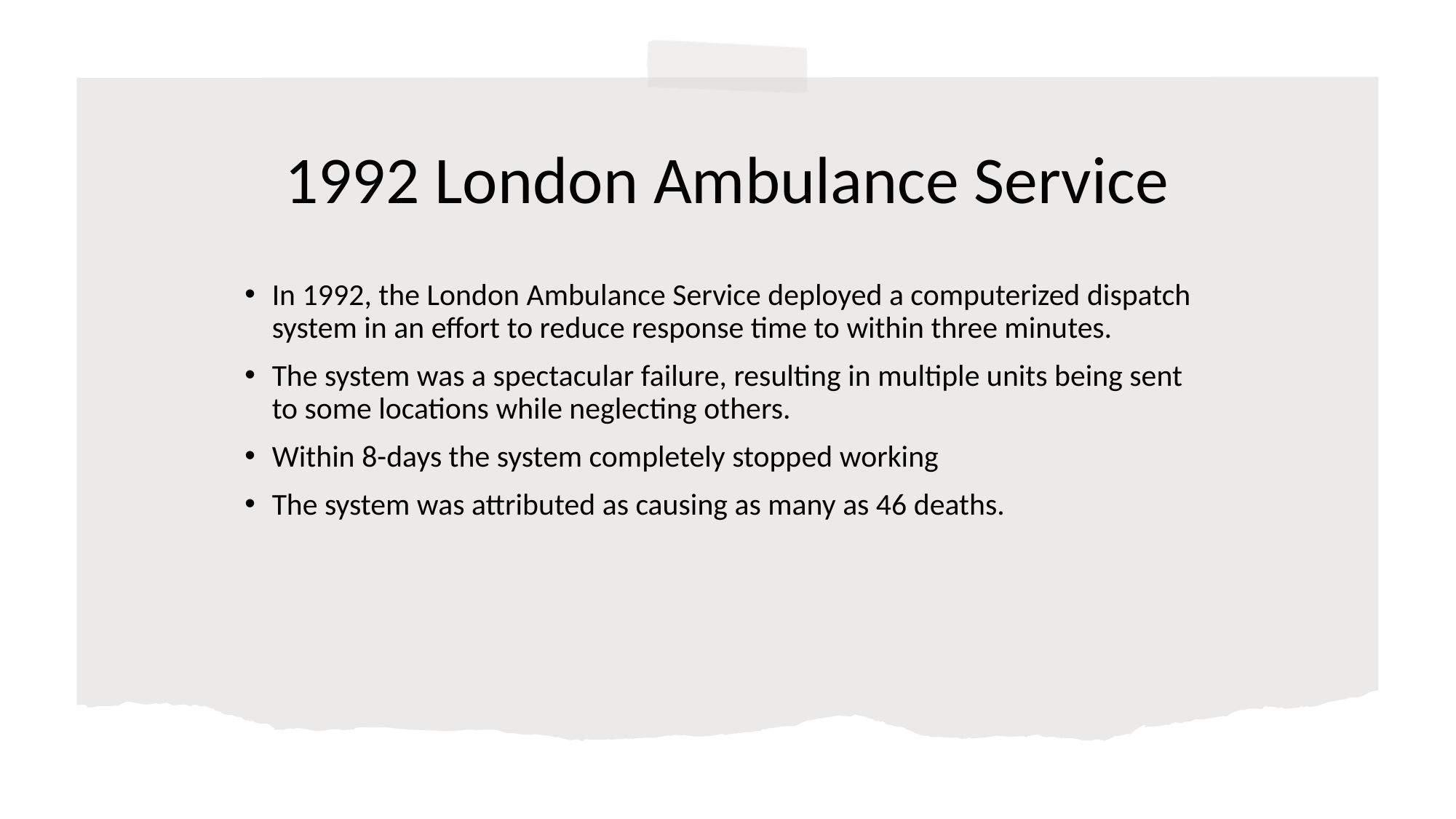

# 1992 London Ambulance Service
In 1992, the London Ambulance Service deployed a computerized dispatch system in an effort to reduce response time to within three minutes.
The system was a spectacular failure, resulting in multiple units being sent to some locations while neglecting others.
Within 8-days the system completely stopped working
The system was attributed as causing as many as 46 deaths.